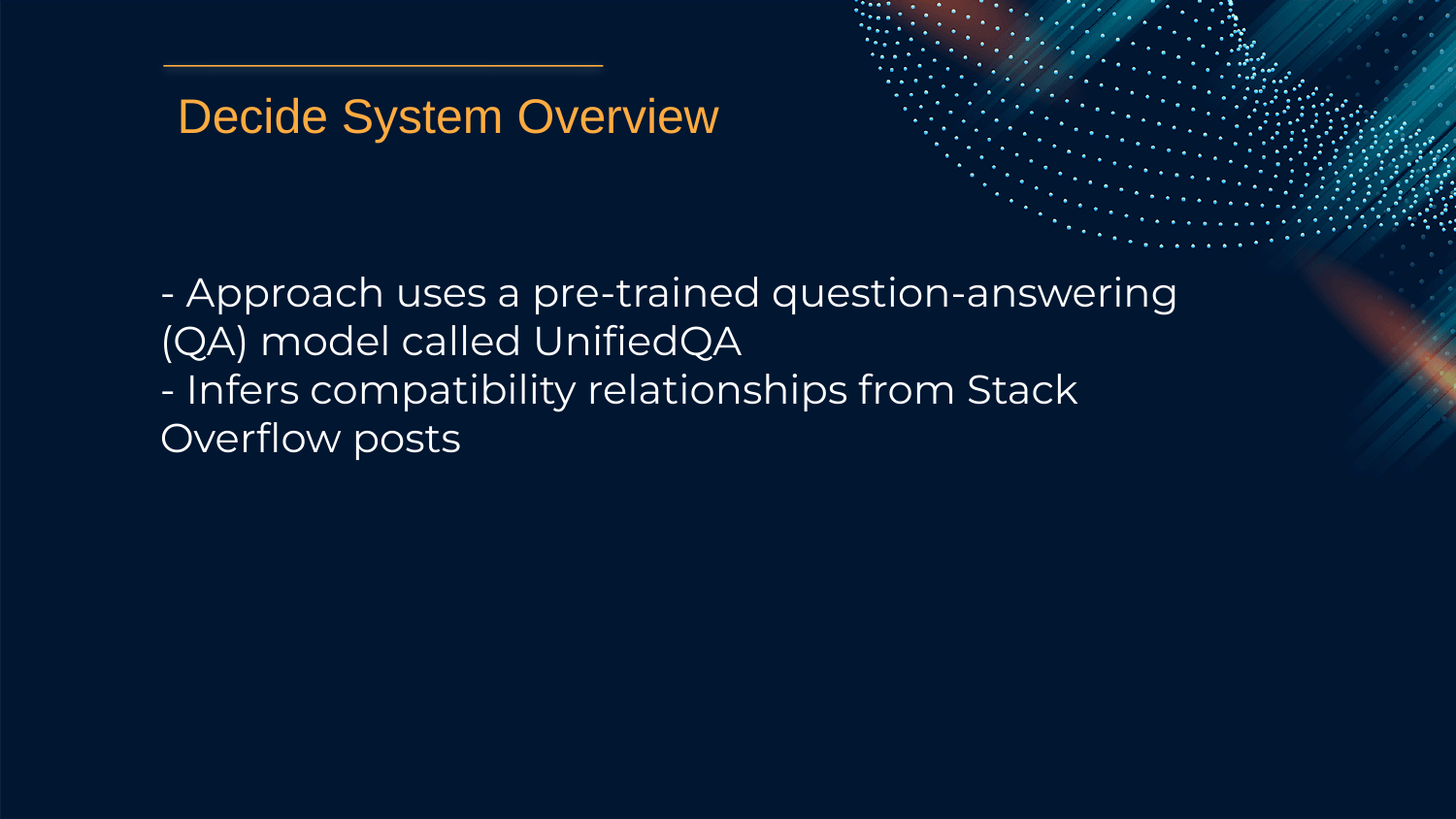

Decide System Overview

- Approach uses a pre-trained question-answering (QA) model called UnifiedQA
- Infers compatibility relationships from Stack Overflow posts